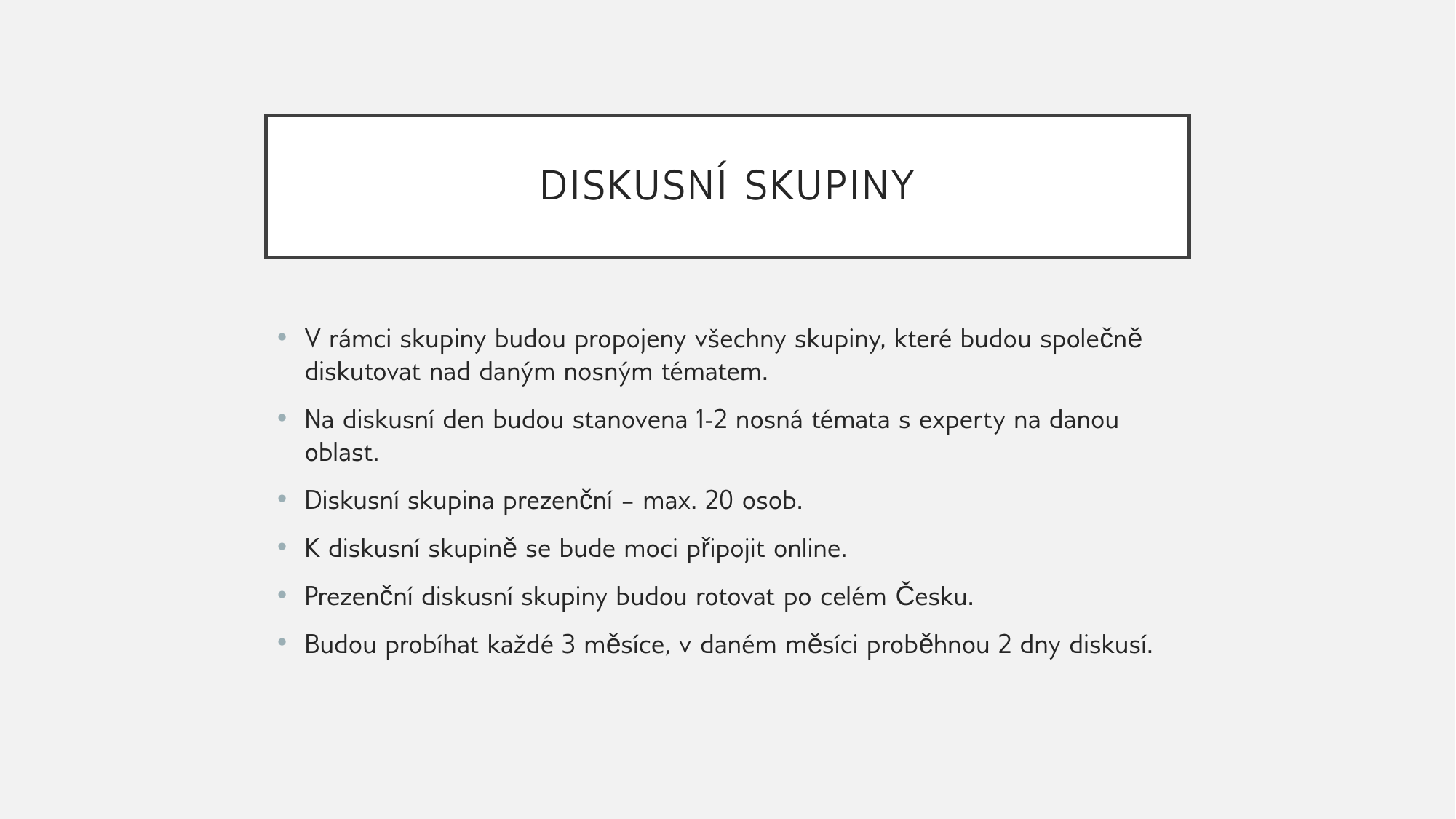

# Diskusní skupiny
V rámci skupiny budou propojeny všechny skupiny, které budou společně diskutovat nad daným nosným tématem.
Na diskusní den budou stanovena 1-2 nosná témata s experty na danou oblast.
Diskusní skupina prezenční – max. 20 osob.
K diskusní skupině se bude moci připojit online.
Prezenční diskusní skupiny budou rotovat po celém Česku.
Budou probíhat každé 3 měsíce, v daném měsíci proběhnou 2 dny diskusí.